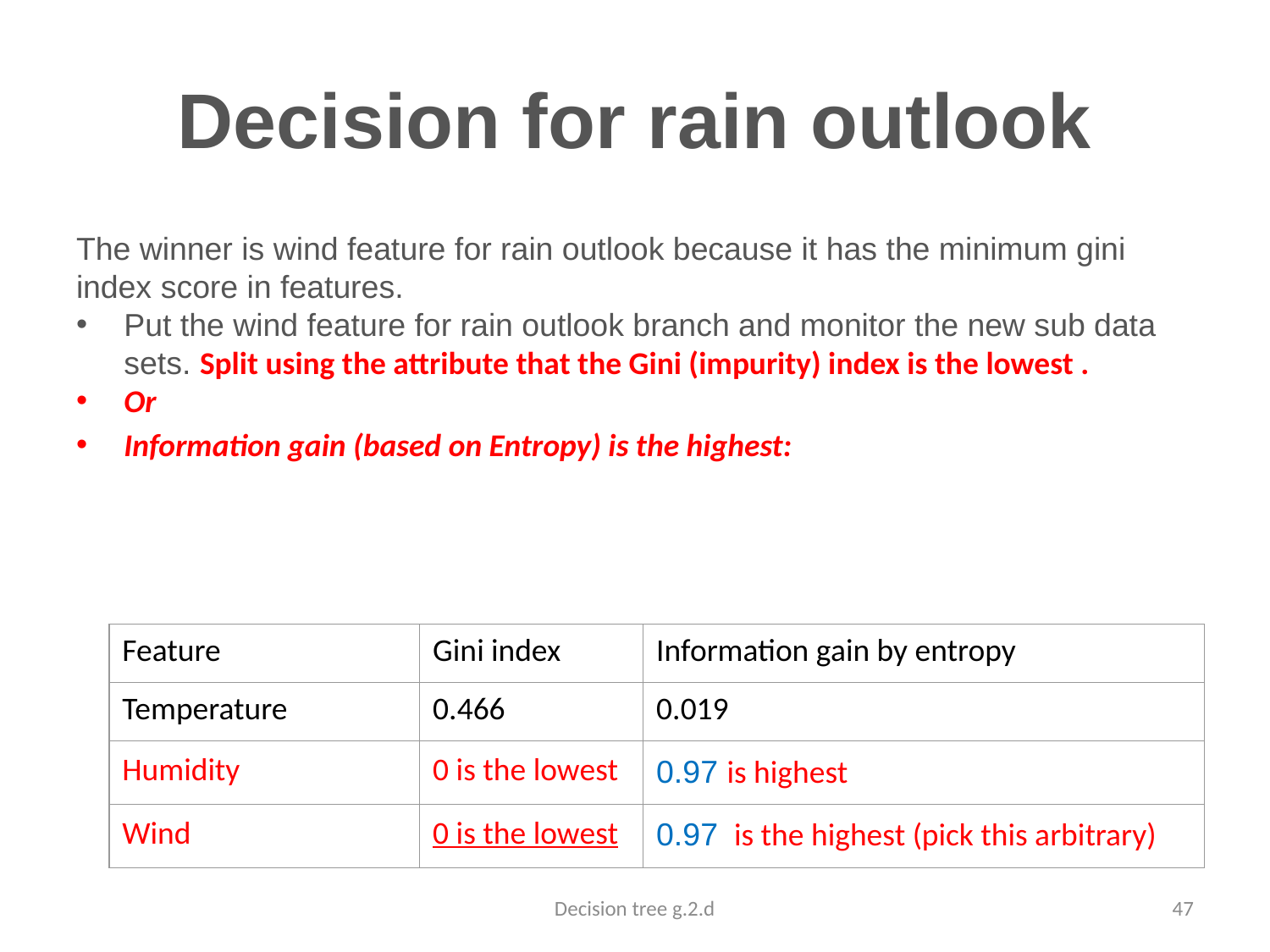

# Decision for rain outlook
The winner is wind feature for rain outlook because it has the minimum gini index score in features.
Put the wind feature for rain outlook branch and monitor the new sub data sets. Split using the attribute that the Gini (impurity) index is the lowest .
Or
Information gain (based on Entropy) is the highest:

| Feature | Gini index | Information gain by entropy |
| --- | --- | --- |
| Temperature | 0.466 | 0.019 |
| Humidity | 0 is the lowest | 0.97 is highest |
| Wind | 0 is the lowest | 0.97 is the highest (pick this arbitrary) |
Decision tree g.2.d
47